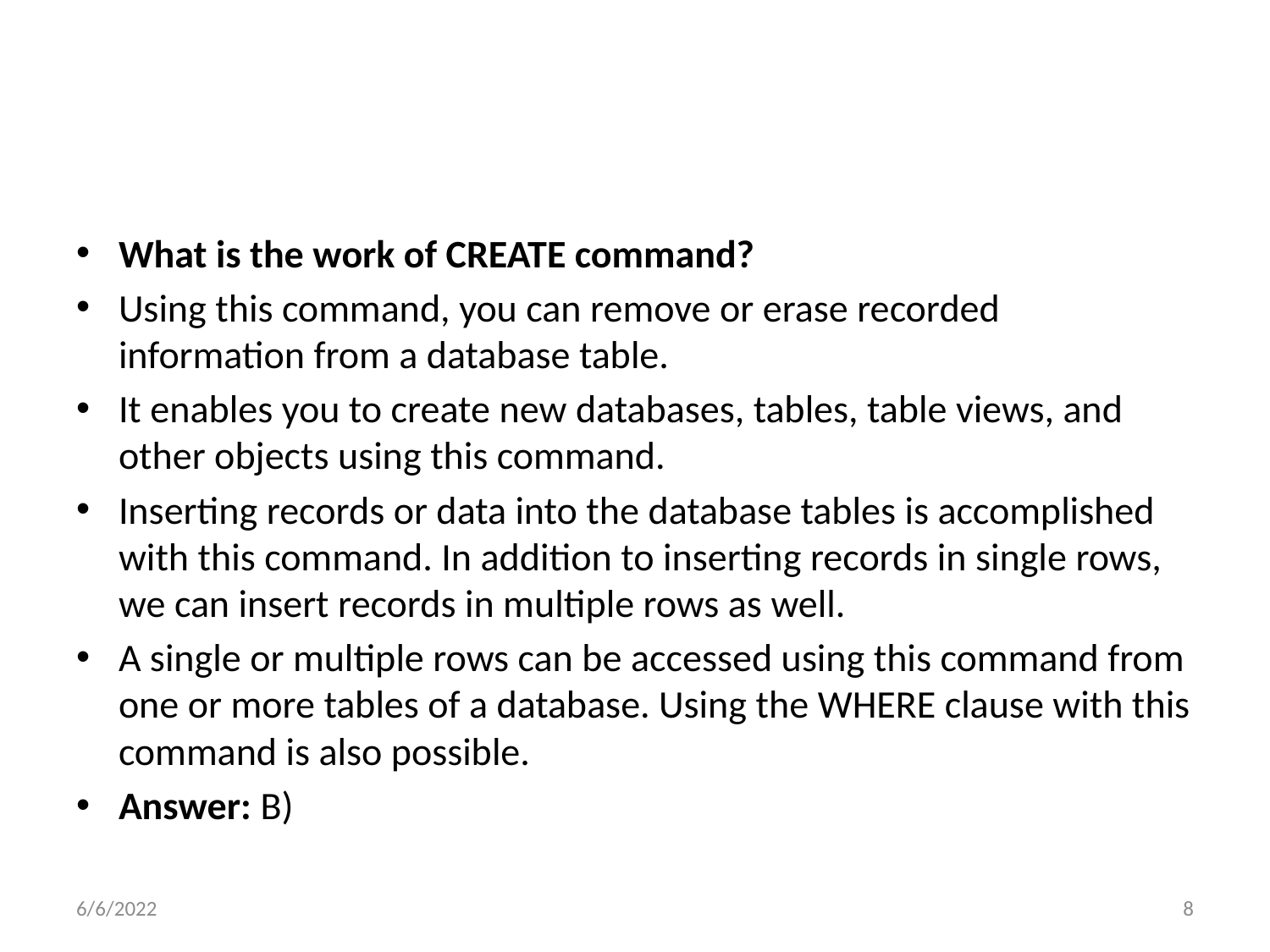

#
What is the work of CREATE command?
Using this command, you can remove or erase recorded information from a database table.
It enables you to create new databases, tables, table views, and other objects using this command.
Inserting records or data into the database tables is accomplished with this command. In addition to inserting records in single rows, we can insert records in multiple rows as well.
A single or multiple rows can be accessed using this command from one or more tables of a database. Using the WHERE clause with this command is also possible.
Answer: B)

6/6/2022

8